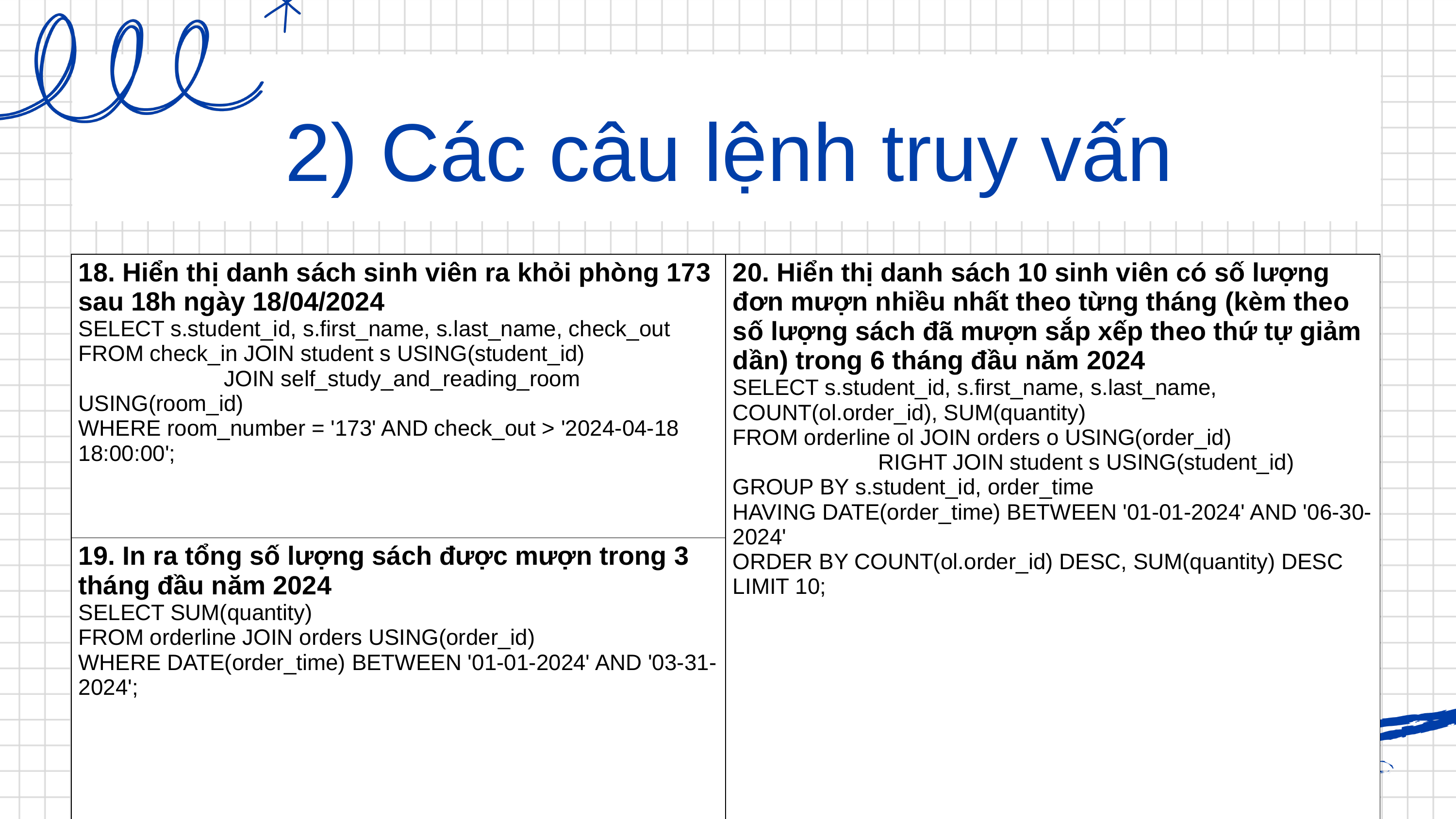

2) Các câu lệnh truy vấn
| 18. Hiển thị danh sách sinh viên ra khỏi phòng 173 sau 18h ngày 18/04/2024 SELECT s.student\_id, s.first\_name, s.last\_name, check\_out FROM check\_in JOIN student s USING(student\_id) JOIN self\_study\_and\_reading\_room USING(room\_id) WHERE room\_number = '173' AND check\_out > '2024-04-18 18:00:00'; | 20. Hiển thị danh sách 10 sinh viên có số lượng đơn mượn nhiều nhất theo từng tháng (kèm theo số lượng sách đã mượn sắp xếp theo thứ tự giảm dần) trong 6 tháng đầu năm 2024 SELECT s.student\_id, s.first\_name, s.last\_name, COUNT(ol.order\_id), SUM(quantity) FROM orderline ol JOIN orders o USING(order\_id) RIGHT JOIN student s USING(student\_id) GROUP BY s.student\_id, order\_time HAVING DATE(order\_time) BETWEEN '01-01-2024' AND '06-30-2024' ORDER BY COUNT(ol.order\_id) DESC, SUM(quantity) DESC LIMIT 10; |
| --- | --- |
| 19. In ra tổng số lượng sách được mượn trong 3 tháng đầu năm 2024 SELECT SUM(quantity) FROM orderline JOIN orders USING(order\_id) WHERE DATE(order\_time) BETWEEN '01-01-2024' AND '03-31-2024'; |  |